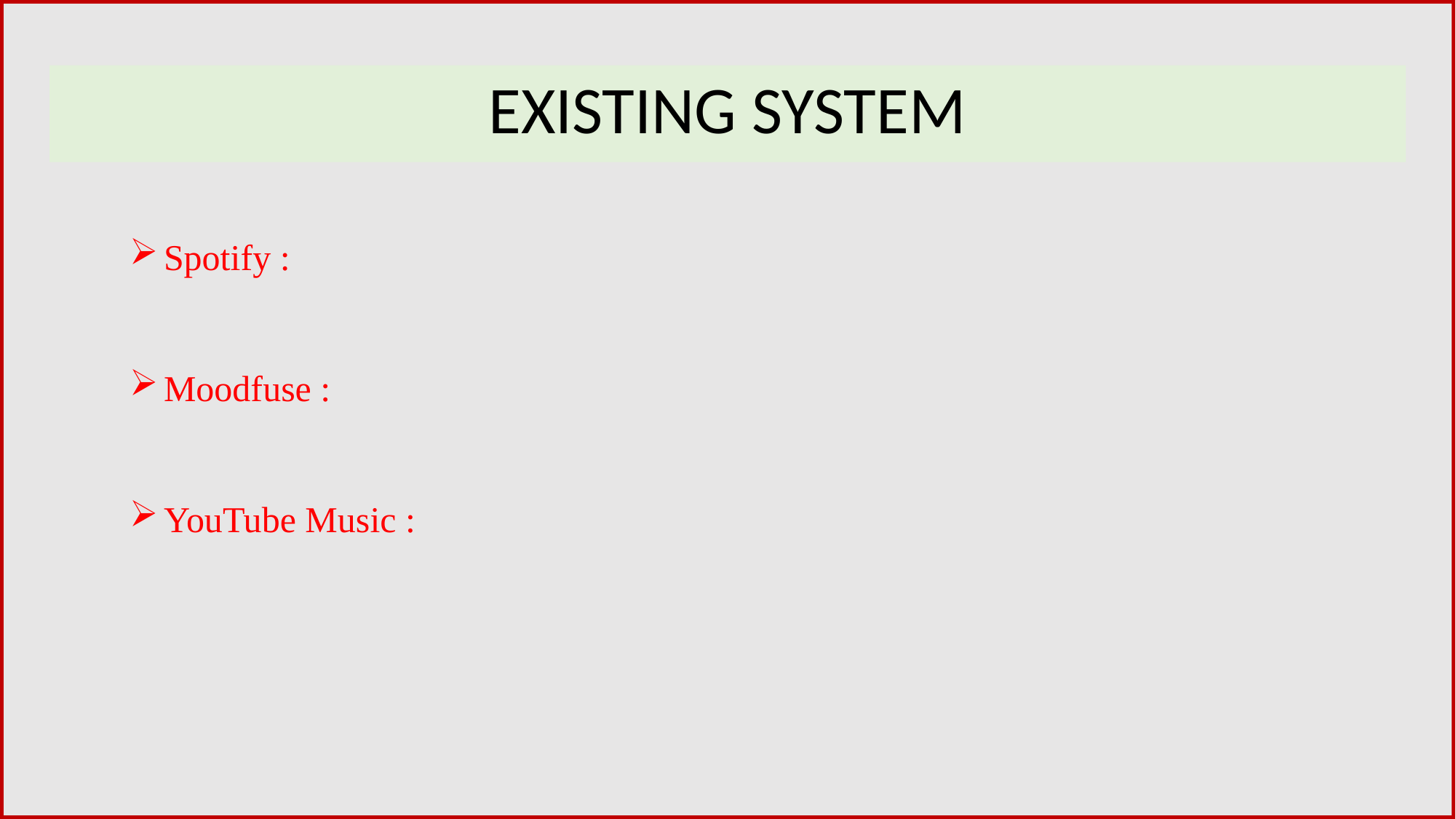

# EXISTING SYSTEM
Spotify :

Moodfuse :

YouTube Music :